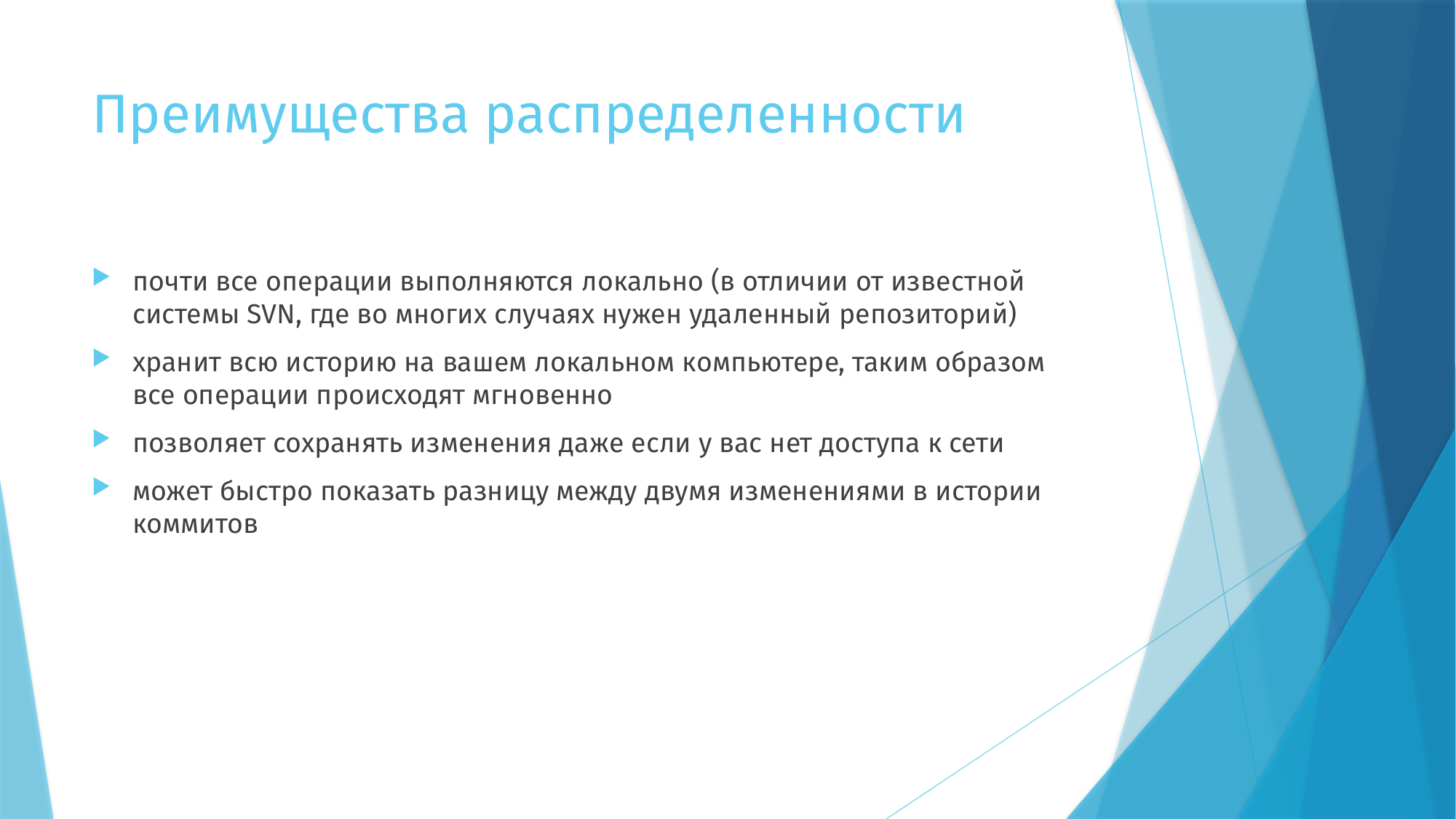

# Преимущества распределенности
почти все операции выполняются локально (в отличии от известной системы SVN, где во многих случаях нужен удаленный репозиторий)
хранит всю историю на вашем локальном компьютере, таким образом все операции происходят мгновенно
позволяет сохранять изменения даже если у вас нет доступа к сети
может быстро показать разницу между двумя изменениями в истории коммитов